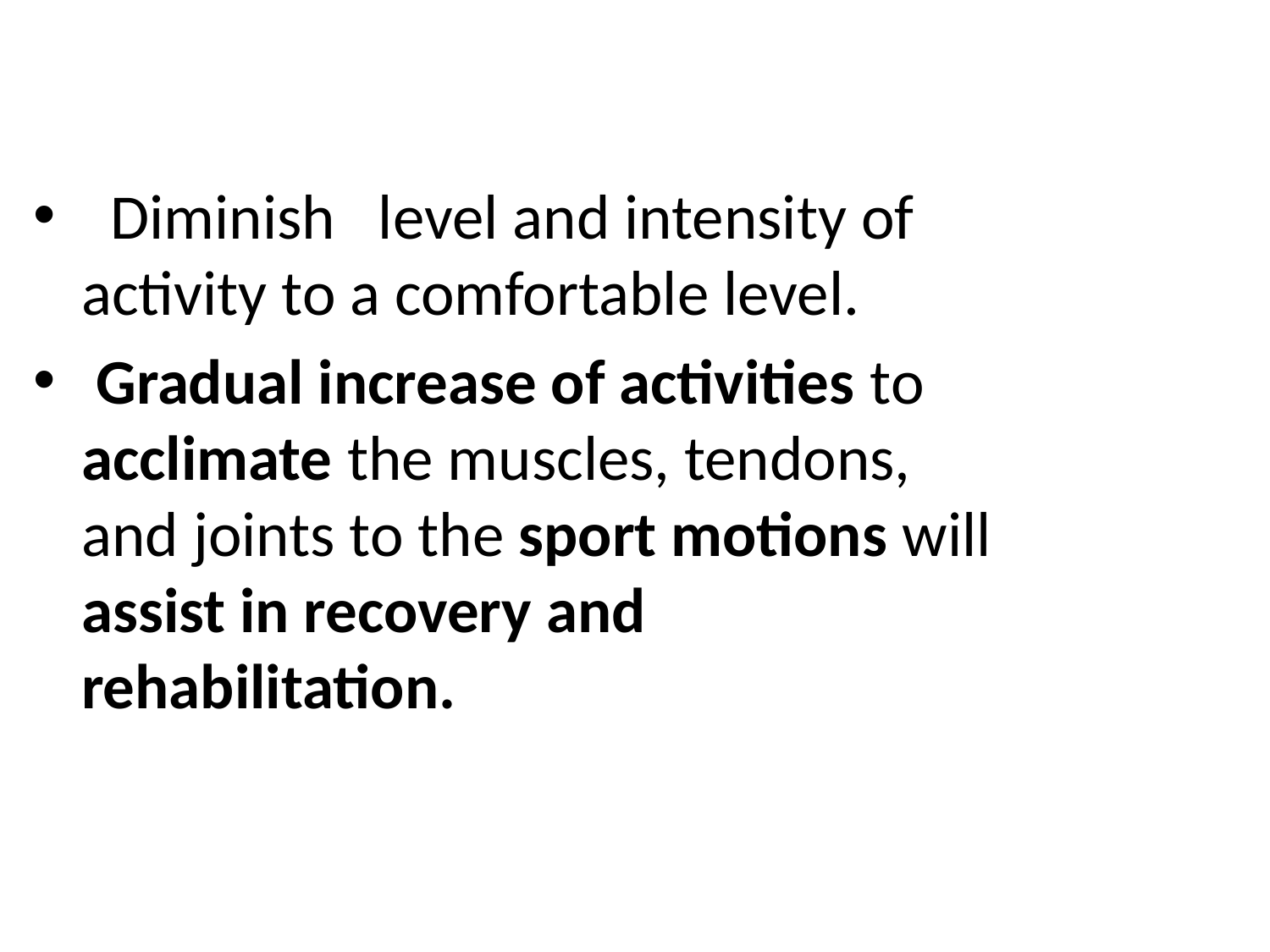

#
  Diminish   level and intensity of activity to a comfortable level.
 Gradual increase of activities to acclimate the muscles, tendons, and joints to the sport motions will assist in recovery and rehabilitation.